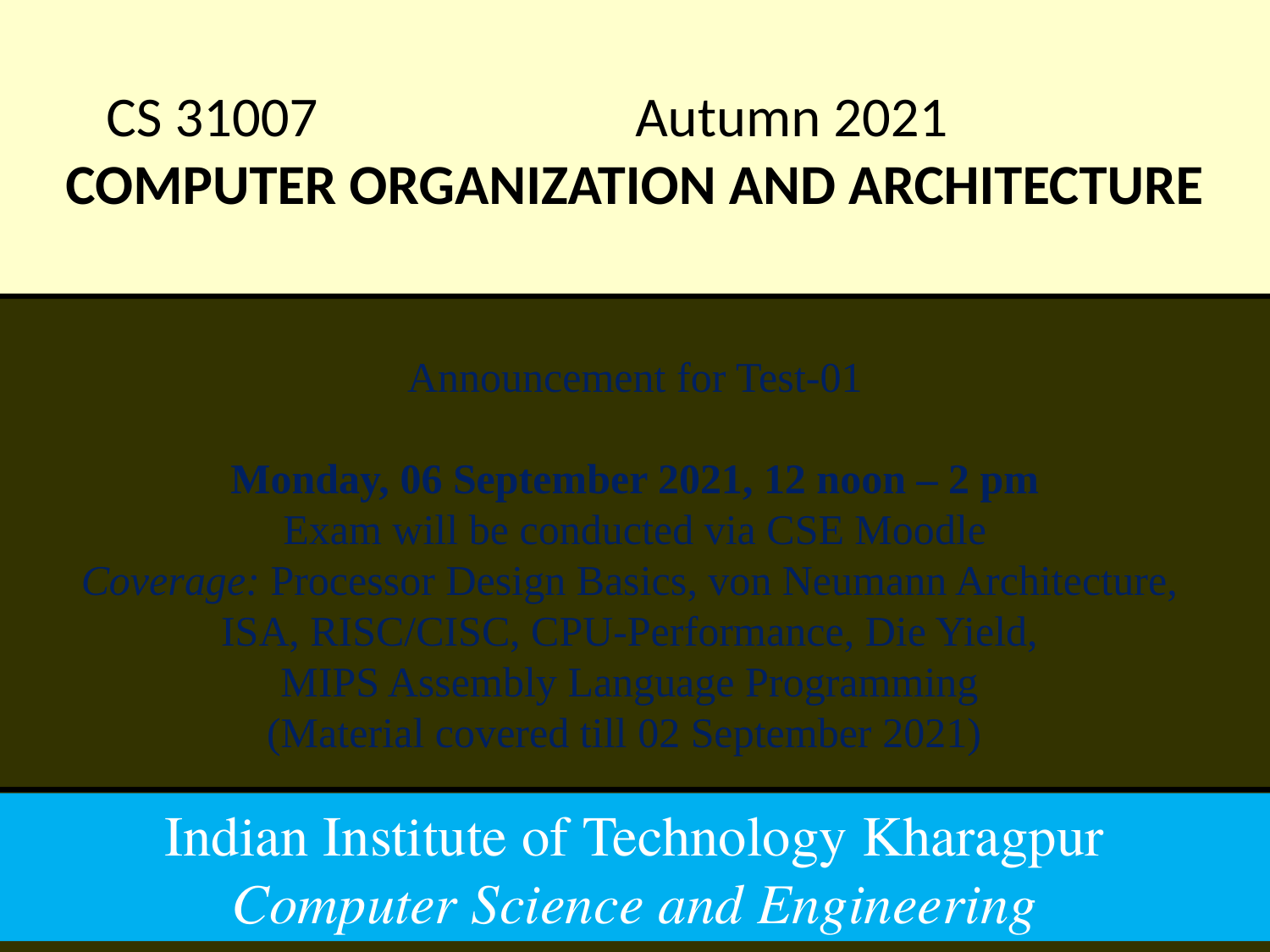

# CS 31007                         Autumn 2021 COMPUTER ORGANIZATION AND ARCHITECTURE

Announcement for Test-01

Monday, 06 September 2021, 12 noon – 2 pm
Exam will be conducted via CSE Moodle
Coverage: Processor Design Basics, von Neumann Architecture,
ISA, RISC/CISC, CPU-Performance, Die Yield,
MIPS Assembly Language Programming
(Material covered till 02 September 2021)

Indian Institute of Technology Kharagpur
Computer Science and Engineering